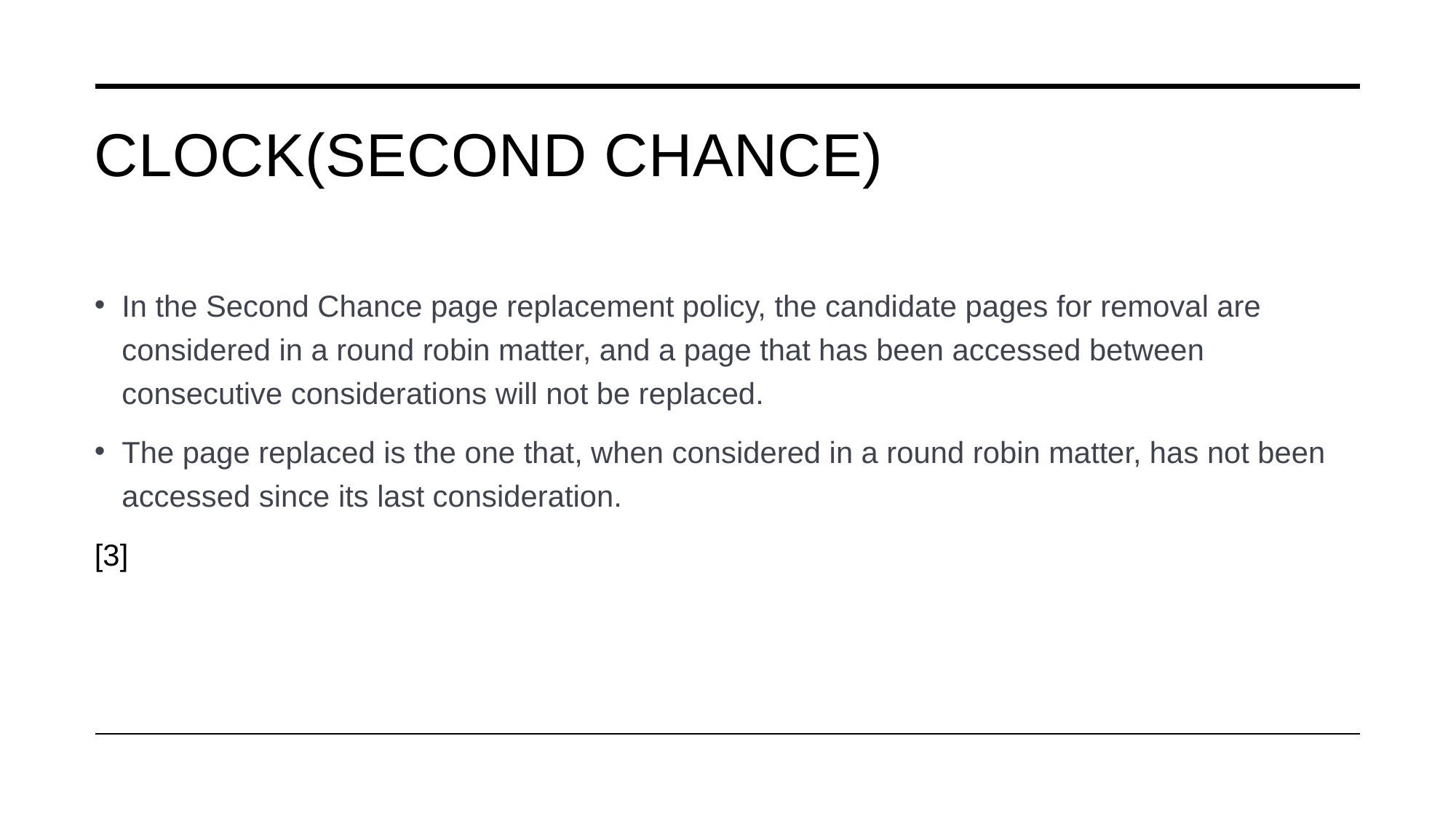

# Clock(Second chance)
In the Second Chance page replacement policy, the candidate pages for removal are considered in a round robin matter, and a page that has been accessed between consecutive considerations will not be replaced.
The page replaced is the one that, when considered in a round robin matter, has not been accessed since its last consideration.
[3]